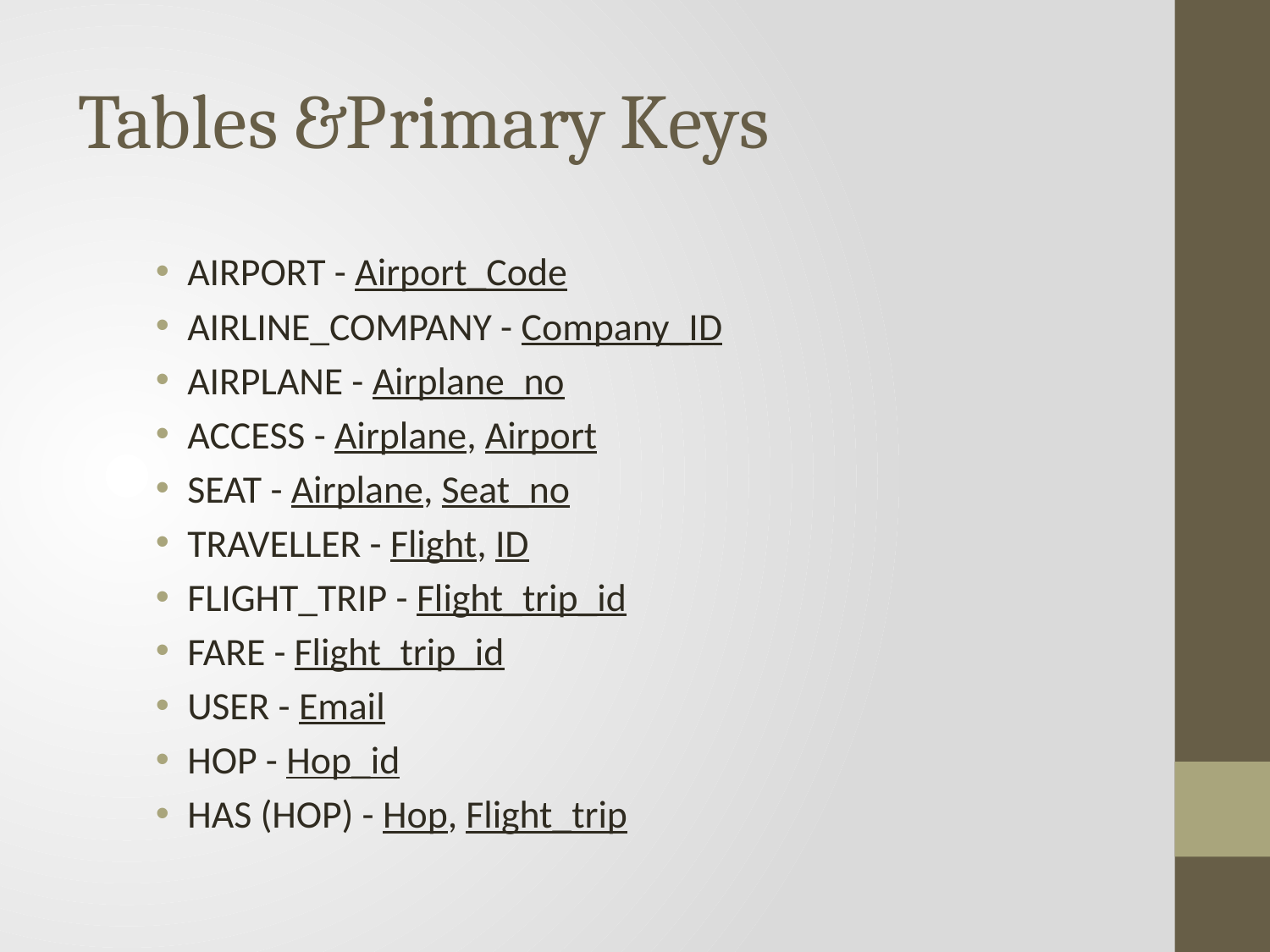

# Tables &Primary Keys
AIRPORT - Airport_Code
AIRLINE_COMPANY - Company_ID
AIRPLANE - Airplane_no
ACCESS - Airplane, Airport
SEAT - Airplane, Seat_no
TRAVELLER - Flight, ID
FLIGHT_TRIP - Flight_trip_id
FARE - Flight_trip_id
USER - Email
HOP - Hop_id
HAS (HOP) - Hop, Flight_trip